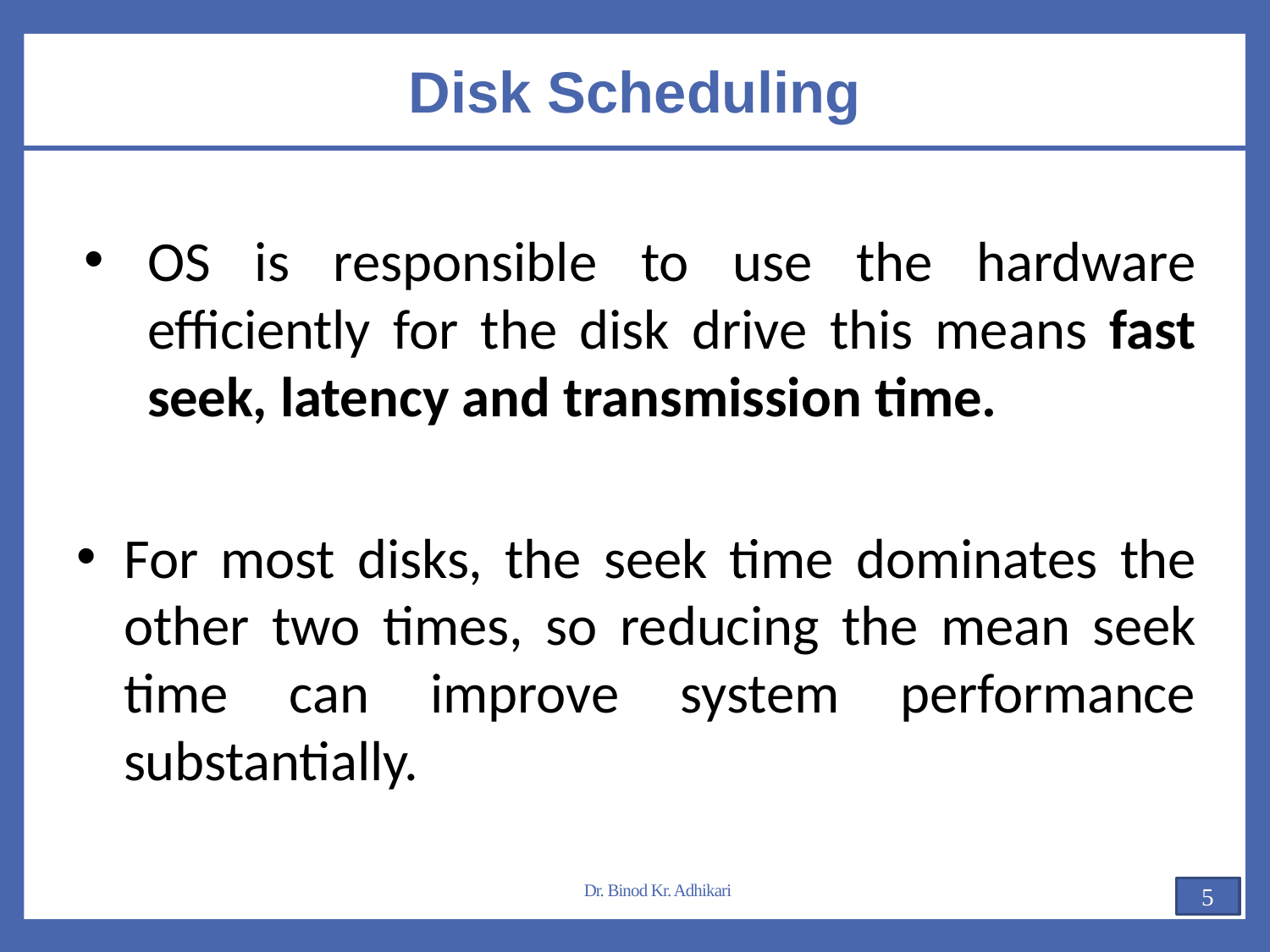

# Disk Scheduling
OS is responsible to use the hardware efficiently for the disk drive this means fast seek, latency and transmission time.

For most disks, the seek time dominates the other two times, so reducing the mean seek time   can   improve   system   performance substantially.
Dr. Binod Kr. Adhikari